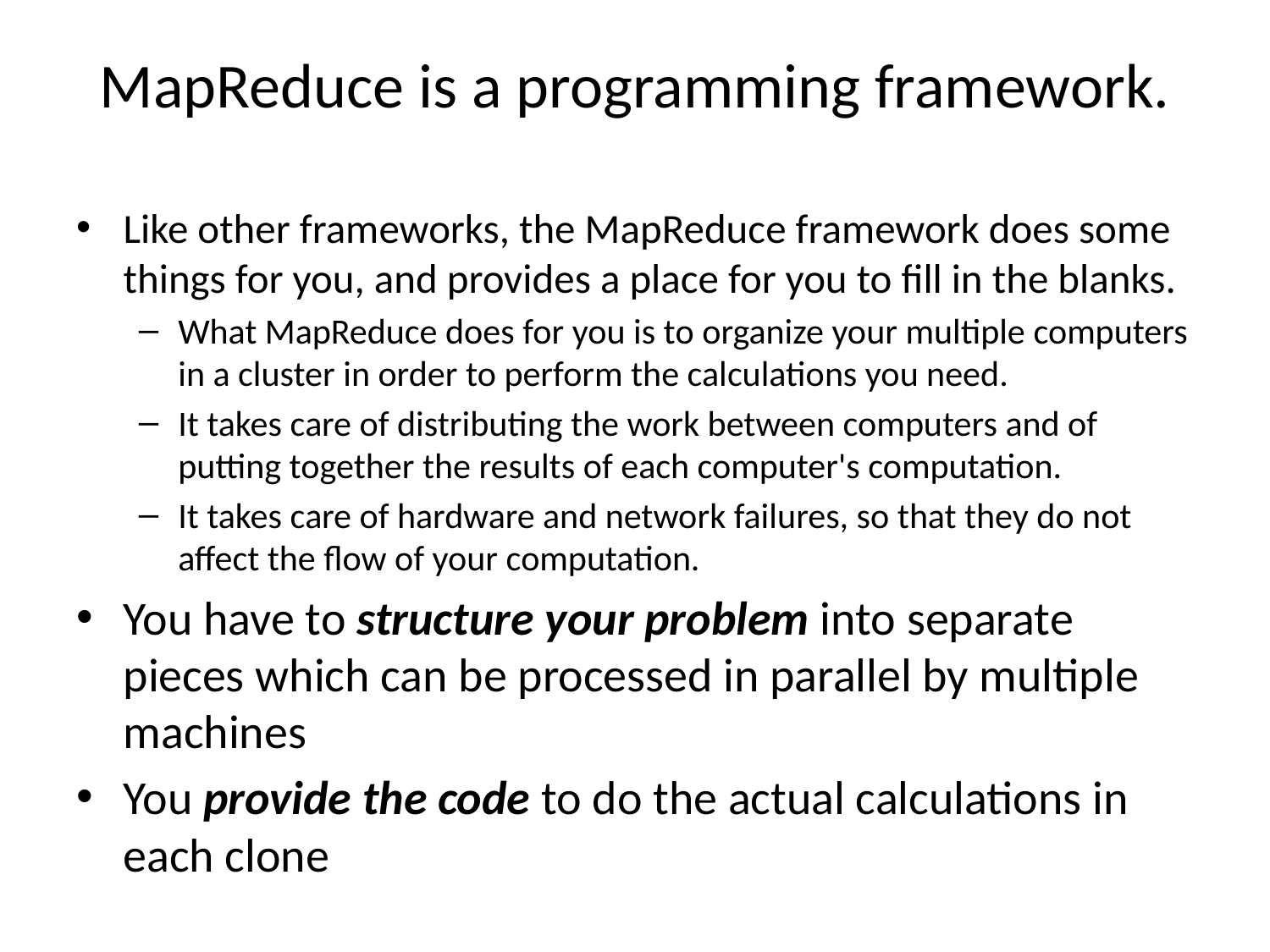

# MapReduce is a programming framework.

Like other frameworks, the MapReduce framework does some things for you, and provides a place for you to fill in the blanks.
What MapReduce does for you is to organize your multiple computers in a cluster in order to perform the calculations you need.
It takes care of distributing the work between computers and of putting together the results of each computer's computation.
It takes care of hardware and network failures, so that they do not affect the flow of your computation.
You have to structure your problem into separate pieces which can be processed in parallel by multiple machines
You provide the code to do the actual calculations in each clone